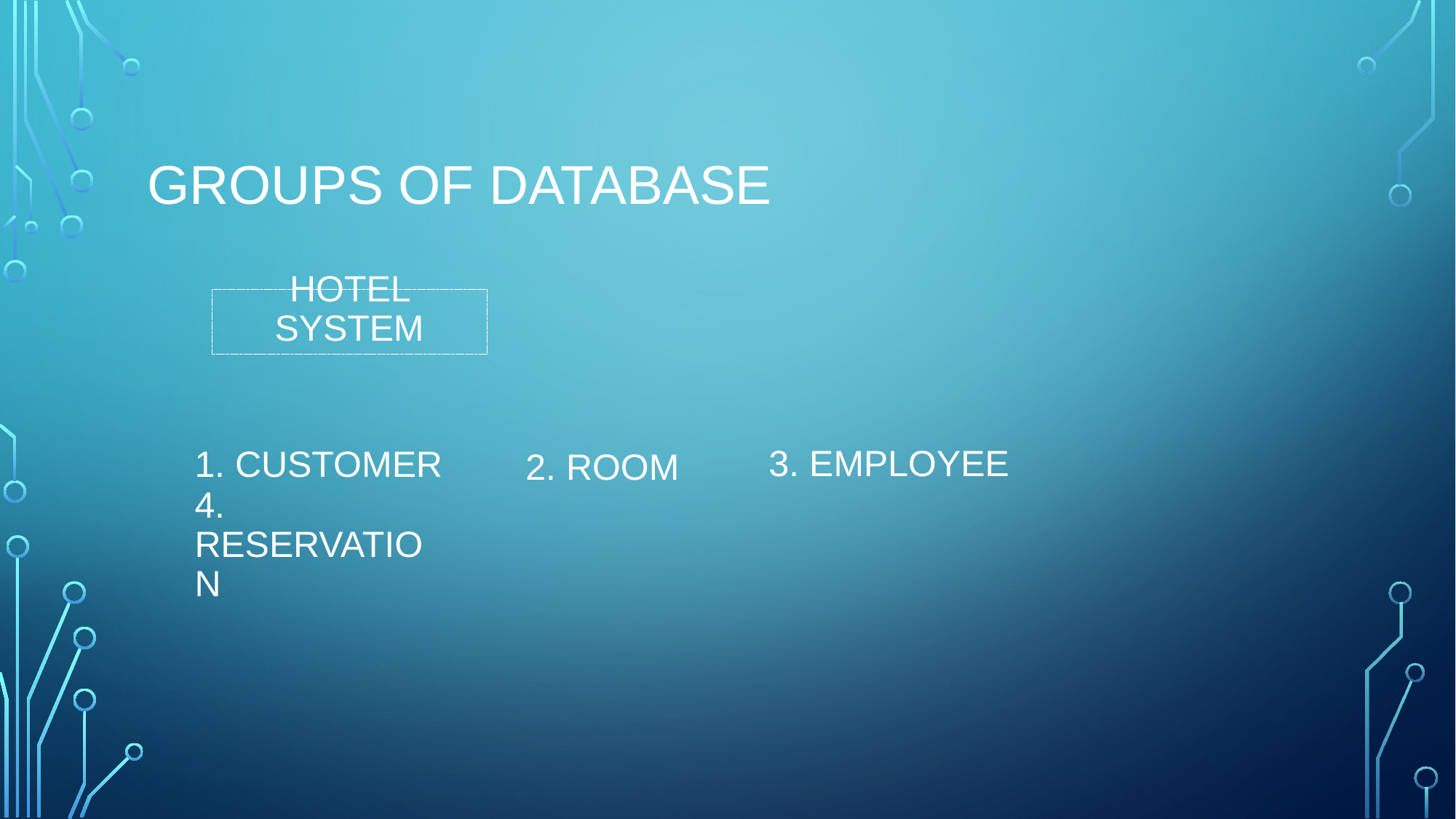

# Groups of database
Hotel System
3. Employee
1. customer
2. room
4. reservation